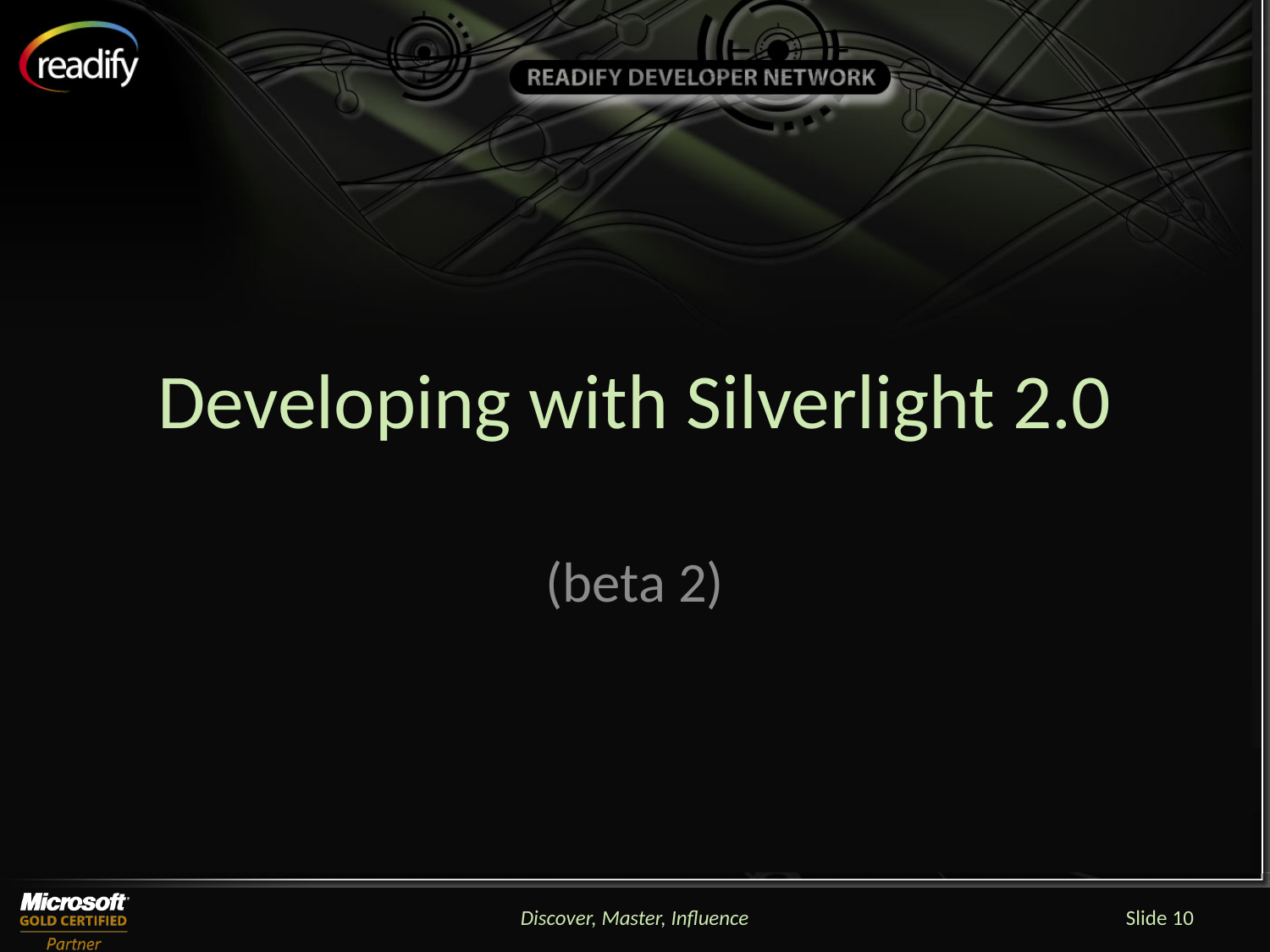

# Developing with Silverlight 2.0
(beta 2)
Discover, Master, Influence
Slide 10